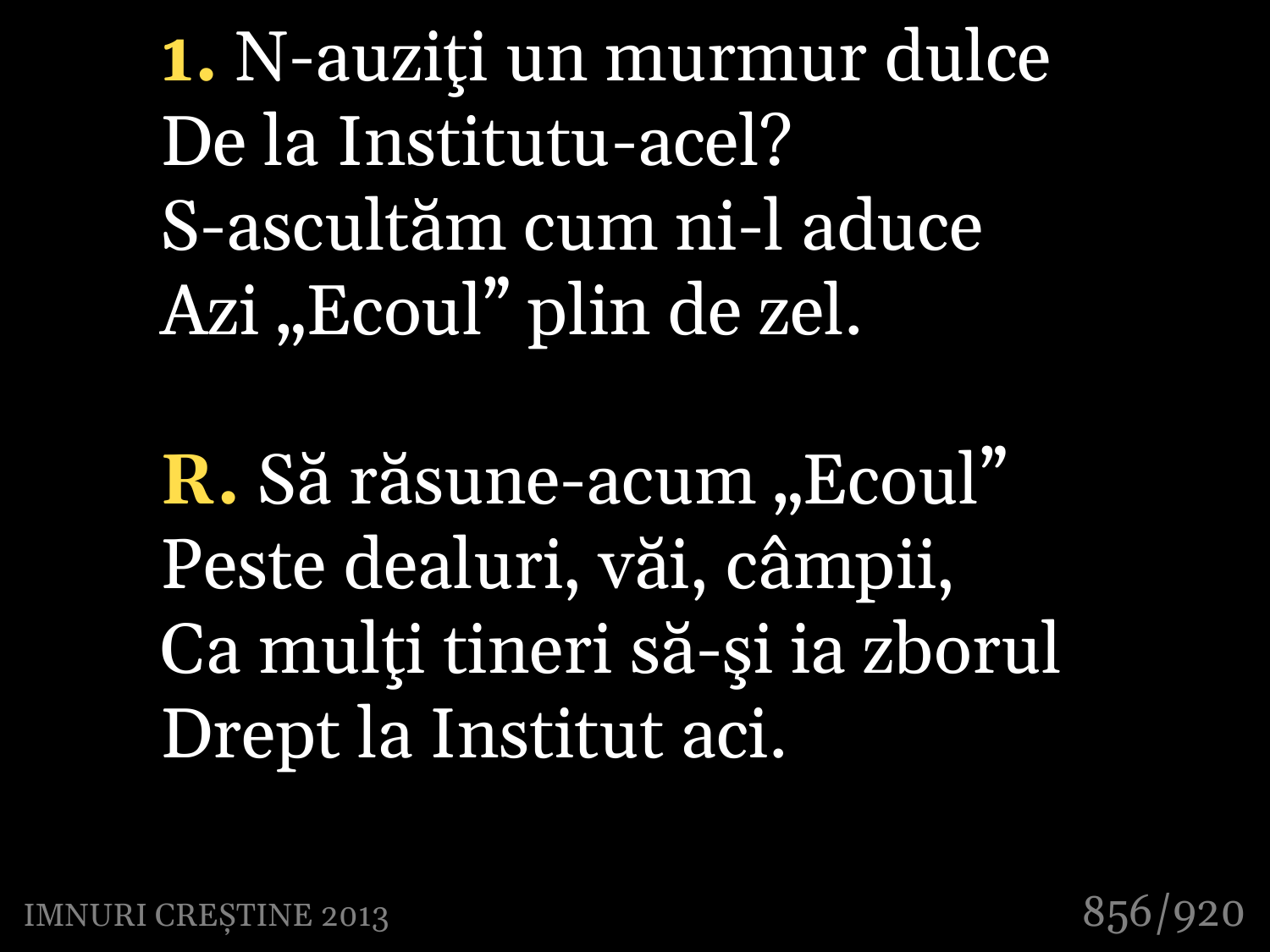

1. N-auziţi un murmur dulce
De la Institutu-acel?
S-ascultăm cum ni-l aduce
Azi „Ecoul” plin de zel.

R. Să răsune-acum „Ecoul”
Peste dealuri, văi, câmpii,
Ca mulţi tineri să-şi ia zborul
Drept la Institut aci.
856/920
IMNURI CREȘTINE 2013